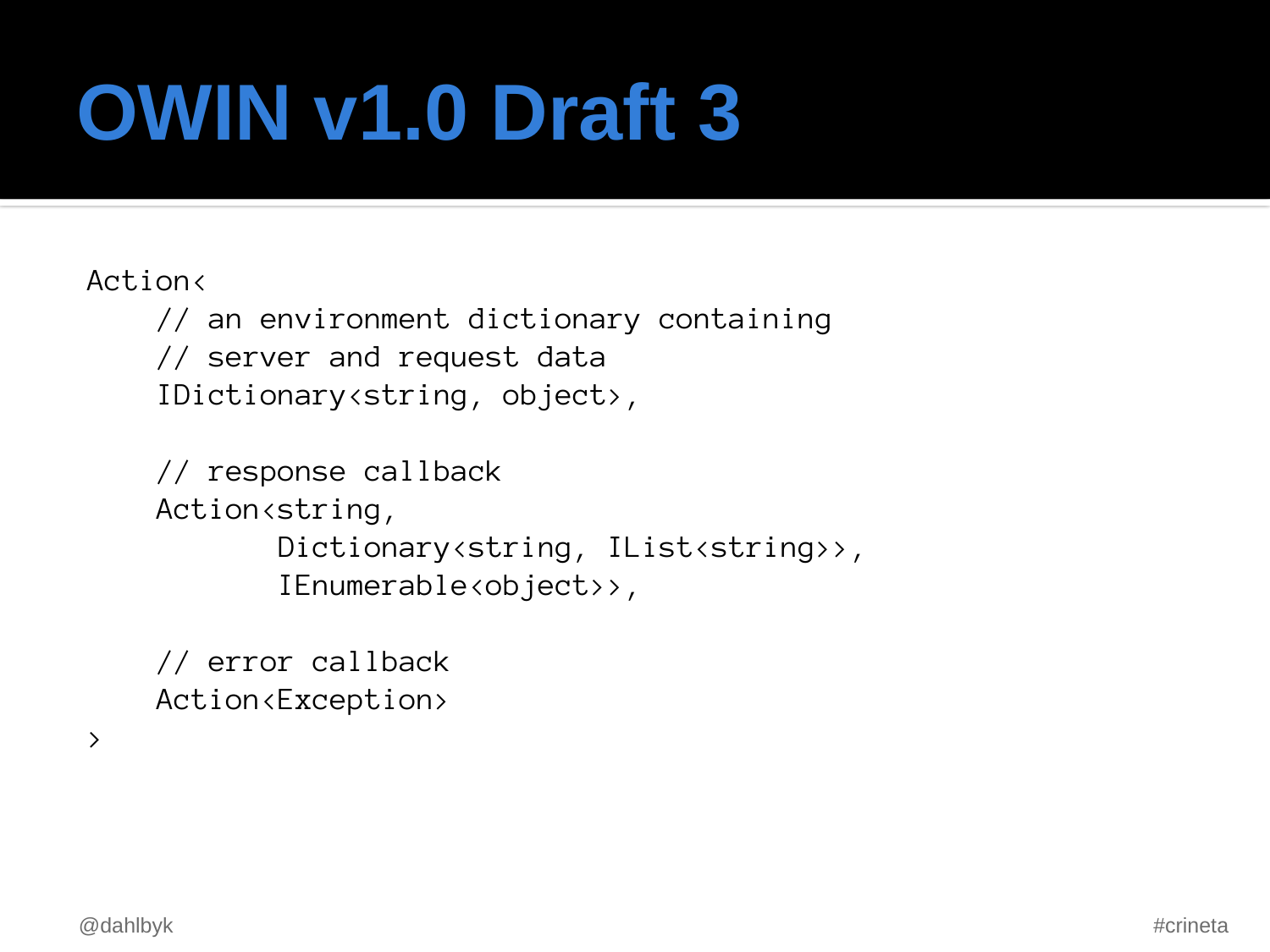

# OWIN v1.0 Draft 3
Action<
    // an environment dictionary containing
    // server and request data
    IDictionary<string, object>,
    // response callback
    Action<string,
           Dictionary<string, IList<string>>,
           IEnumerable<object>>,
    // error callback
    Action<Exception>
>
@dahlbyk
#crineta